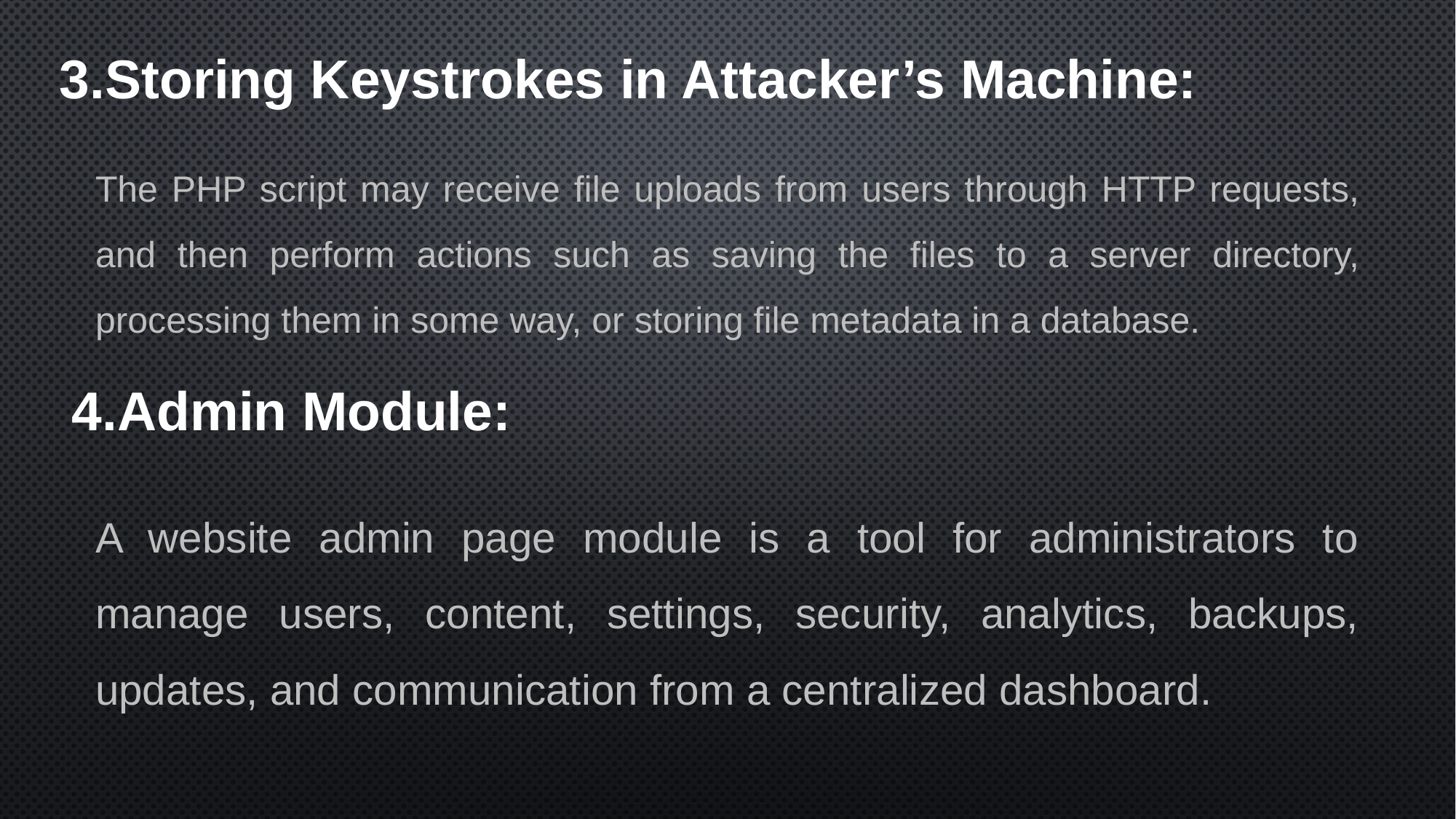

3.Storing Keystrokes in Attacker’s Machine:
The PHP script may receive file uploads from users through HTTP requests, and then perform actions such as saving the files to a server directory, processing them in some way, or storing file metadata in a database.
4.Admin Module:
A website admin page module is a tool for administrators to manage users, content, settings, security, analytics, backups, updates, and communication from a centralized dashboard.